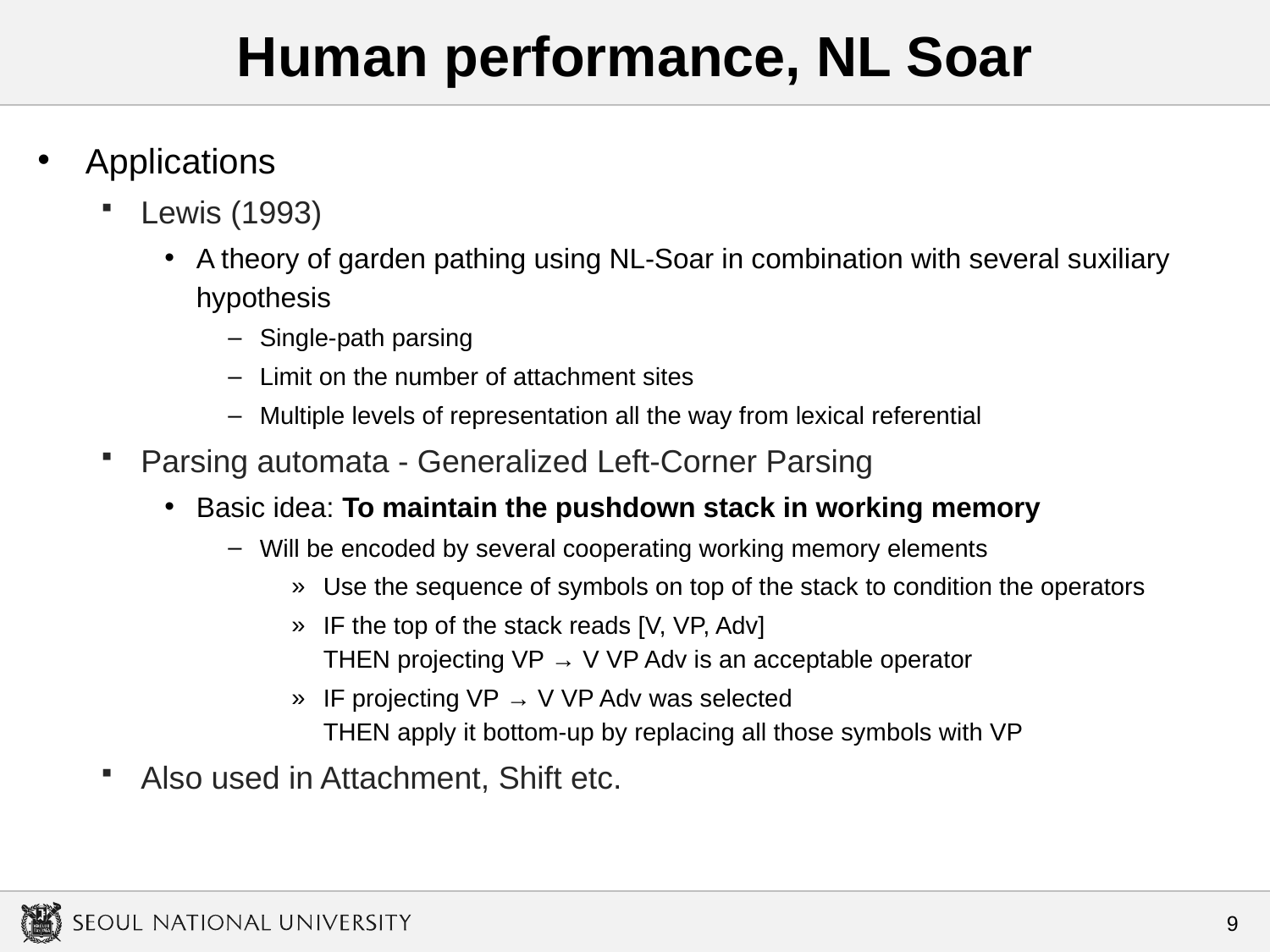

# Human performance, NL Soar
Applications
Lewis (1993)
A theory of garden pathing using NL-Soar in combination with several suxiliary hypothesis
Single-path parsing
Limit on the number of attachment sites
Multiple levels of representation all the way from lexical referential
Parsing automata - Generalized Left-Corner Parsing
Basic idea: To maintain the pushdown stack in working memory
Will be encoded by several cooperating working memory elements
Use the sequence of symbols on top of the stack to condition the operators
IF the top of the stack reads [V, VP, Adv]
THEN projecting VP → V VP Adv is an acceptable operator
IF projecting VP → V VP Adv was selected
THEN apply it bottom-up by replacing all those symbols with VP
Also used in Attachment, Shift etc.
9